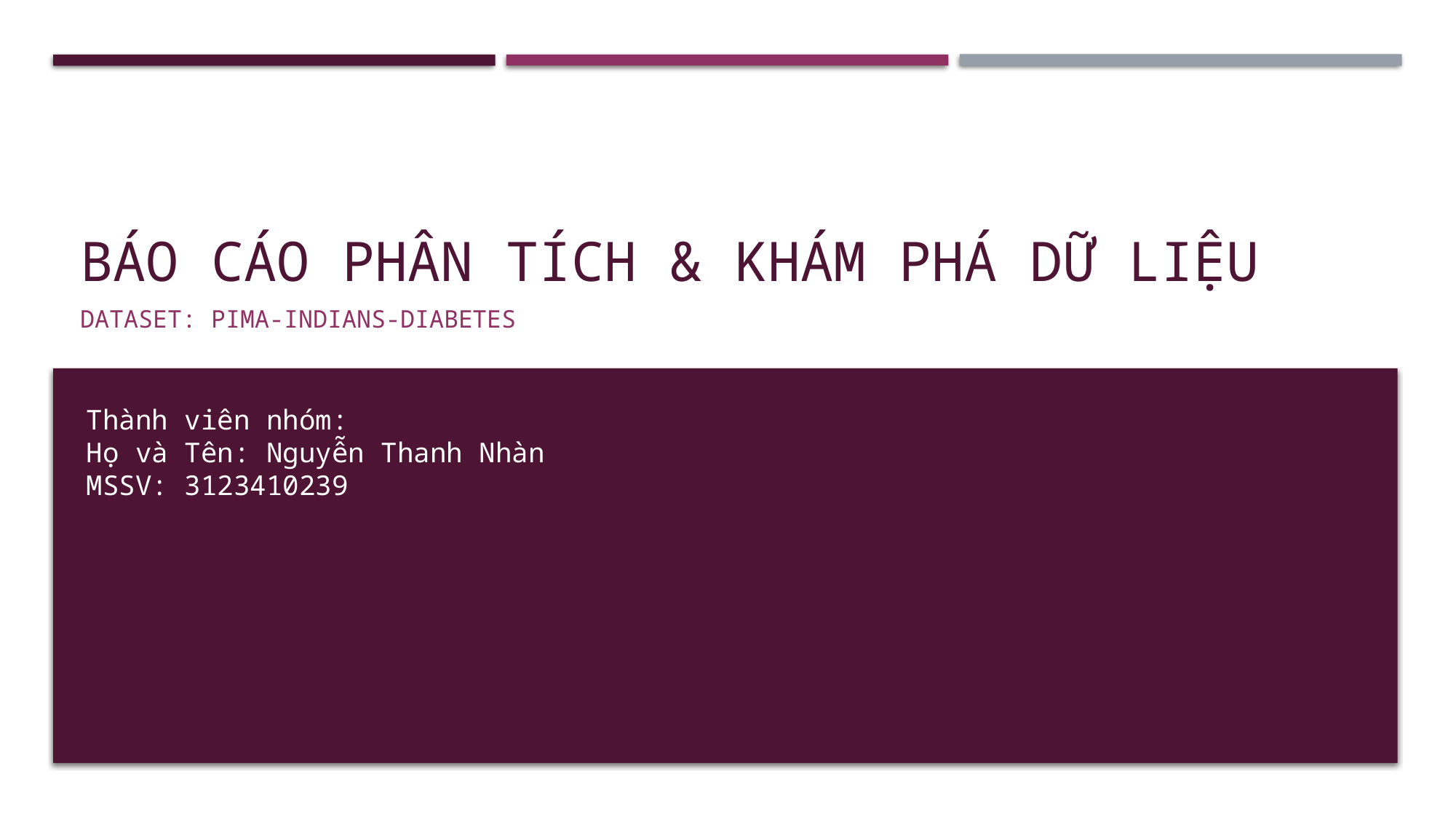

# Báo cáo PHÂN TÍCH & KHÁM PHÁ DỮ LIỆU
DATASET: PIMA-INDIANS-DIABETES
Thành viên nhóm:
Họ và Tên: Nguyễn Thanh Nhàn
MSSV: 3123410239